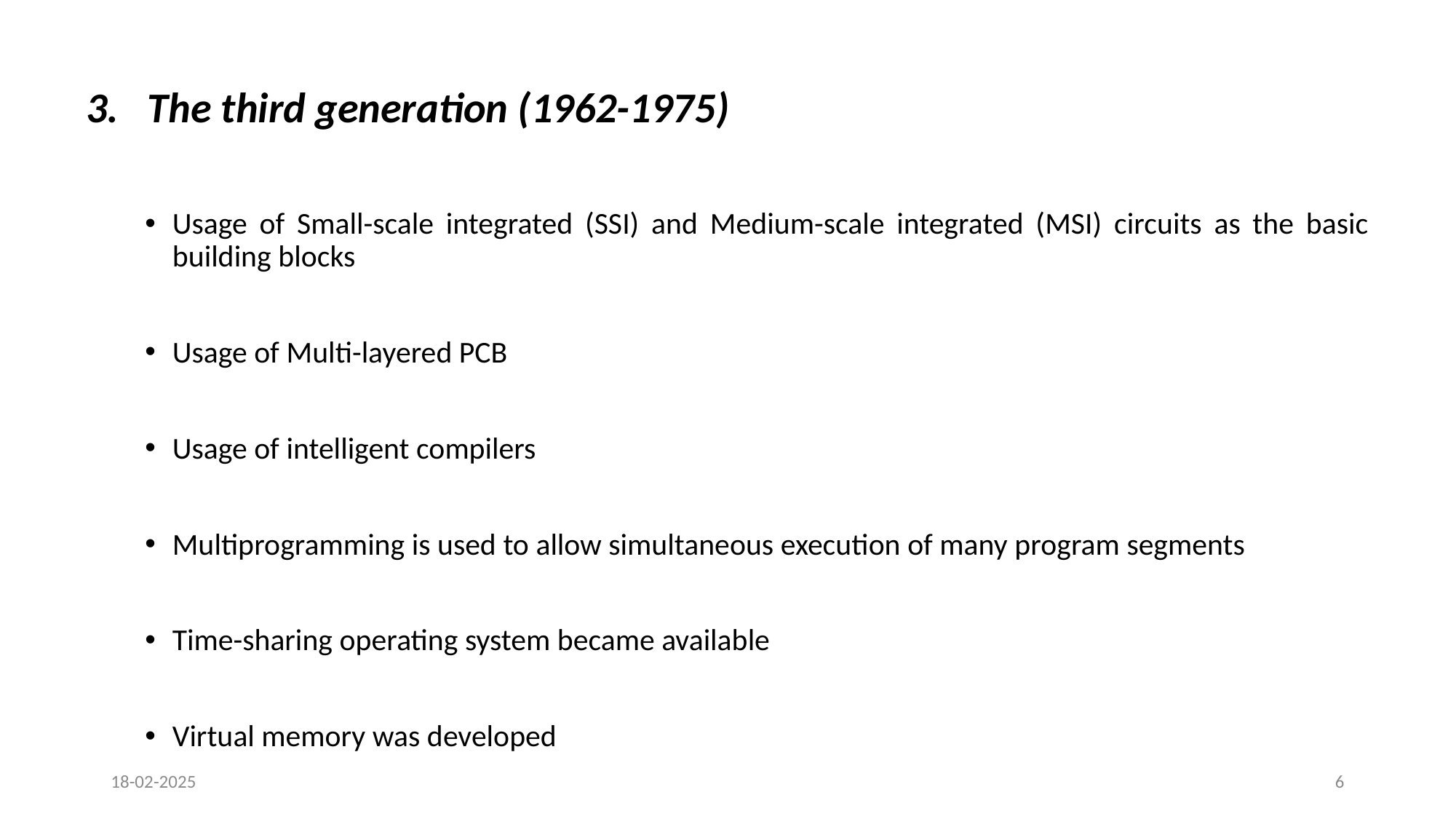

The third generation (1962-1975)

Usage of Small-scale integrated (SSI) and Medium-scale integrated (MSI) circuits as the basic building blocks

Usage of Multi-layered PCB

Usage of intelligent compilers

Multiprogramming is used to allow simultaneous execution of many program segments

Time-sharing operating system became available

Virtual memory was developed

18-02-2025
6